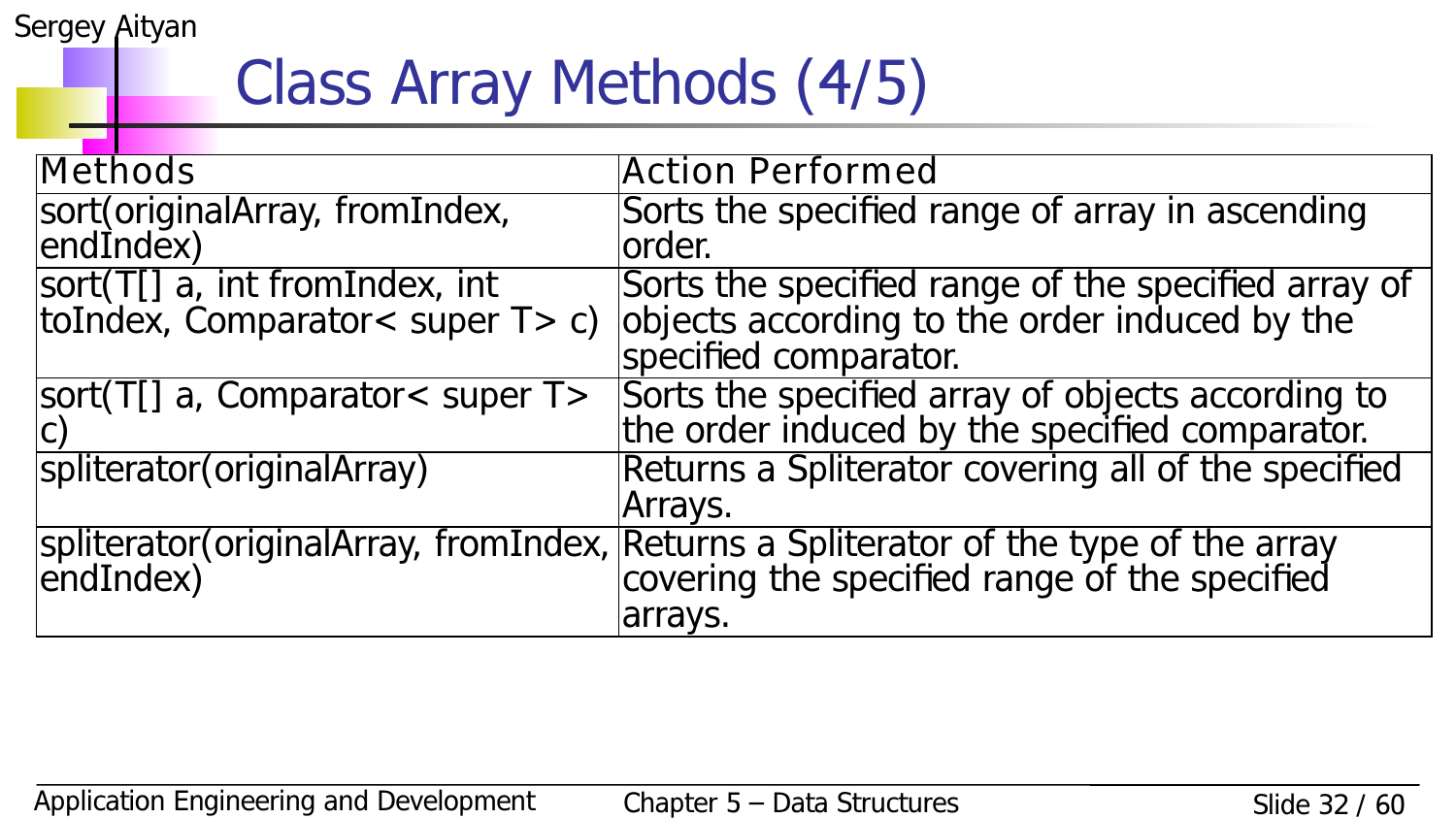

# Class Array Methods (4/5)
| Methods | Action Performed |
| --- | --- |
| sort(originalArray, fromIndex, endIndex) | Sorts the specified range of array in ascending order. |
| sort(T[] a, int fromIndex, int toIndex, Comparator< super T> c) | Sorts the specified range of the specified array of objects according to the order induced by the specified comparator. |
| sort(T[] a, Comparator< super T> c) | Sorts the specified array of objects according to the order induced by the specified comparator. |
| spliterator(originalArray) | Returns a Spliterator covering all of the specified Arrays. |
| spliterator(originalArray, fromIndex, endIndex) | Returns a Spliterator of the type of the array covering the specified range of the specified arrays. |